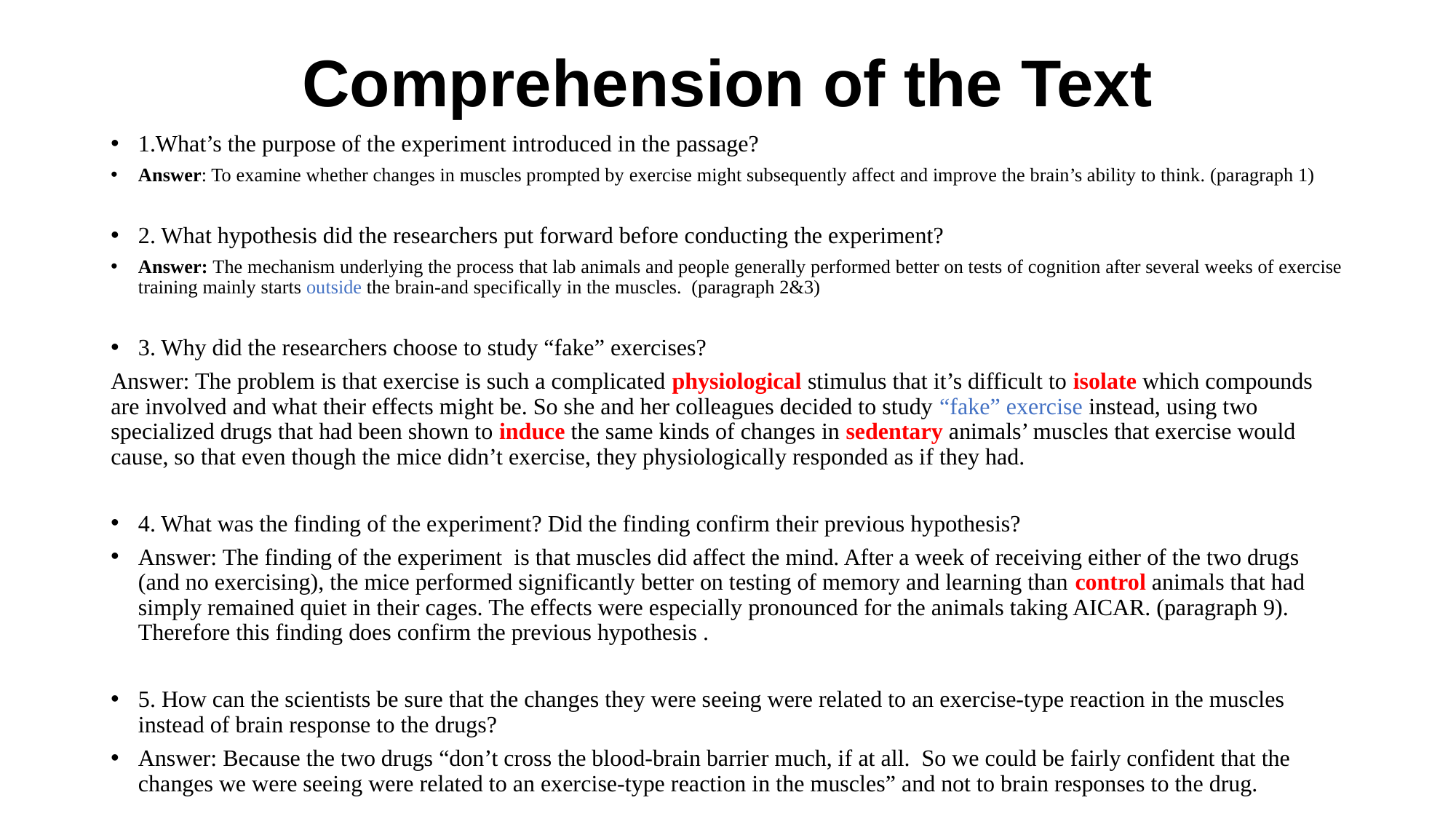

# Comprehension of the Text
1.What’s the purpose of the experiment introduced in the passage?
Answer: To examine whether changes in muscles prompted by exercise might subsequently affect and improve the brain’s ability to think. (paragraph 1)

2. What hypothesis did the researchers put forward before conducting the experiment?
Answer: The mechanism underlying the process that lab animals and people generally performed better on tests of cognition after several weeks of exercise training mainly starts outside the brain-and specifically in the muscles.  (paragraph 2&3)

3. Why did the researchers choose to study “fake” exercises?
Answer: The problem is that exercise is such a complicated physiological stimulus that it’s difficult to isolate which compounds are involved and what their effects might be. So she and her colleagues decided to study “fake” exercise instead, using two specialized drugs that had been shown to induce the same kinds of changes in sedentary animals’ muscles that exercise would cause, so that even though the mice didn’t exercise, they physiologically responded as if they had.

4. What was the finding of the experiment? Did the finding confirm their previous hypothesis?
Answer: The finding of the experiment  is that muscles did affect the mind. After a week of receiving either of the two drugs (and no exercising), the mice performed significantly better on testing of memory and learning than control animals that had simply remained quiet in their cages. The effects were especially pronounced for the animals taking AICAR. (paragraph 9). Therefore this finding does confirm the previous hypothesis .

5. How can the scientists be sure that the changes they were seeing were related to an exercise-type reaction in the muscles instead of brain response to the drugs?
Answer: Because the two drugs “don’t cross the blood-brain barrier much, if at all.  So we could be fairly confident that the changes we were seeing were related to an exercise-type reaction in the muscles” and not to brain responses to the drug.